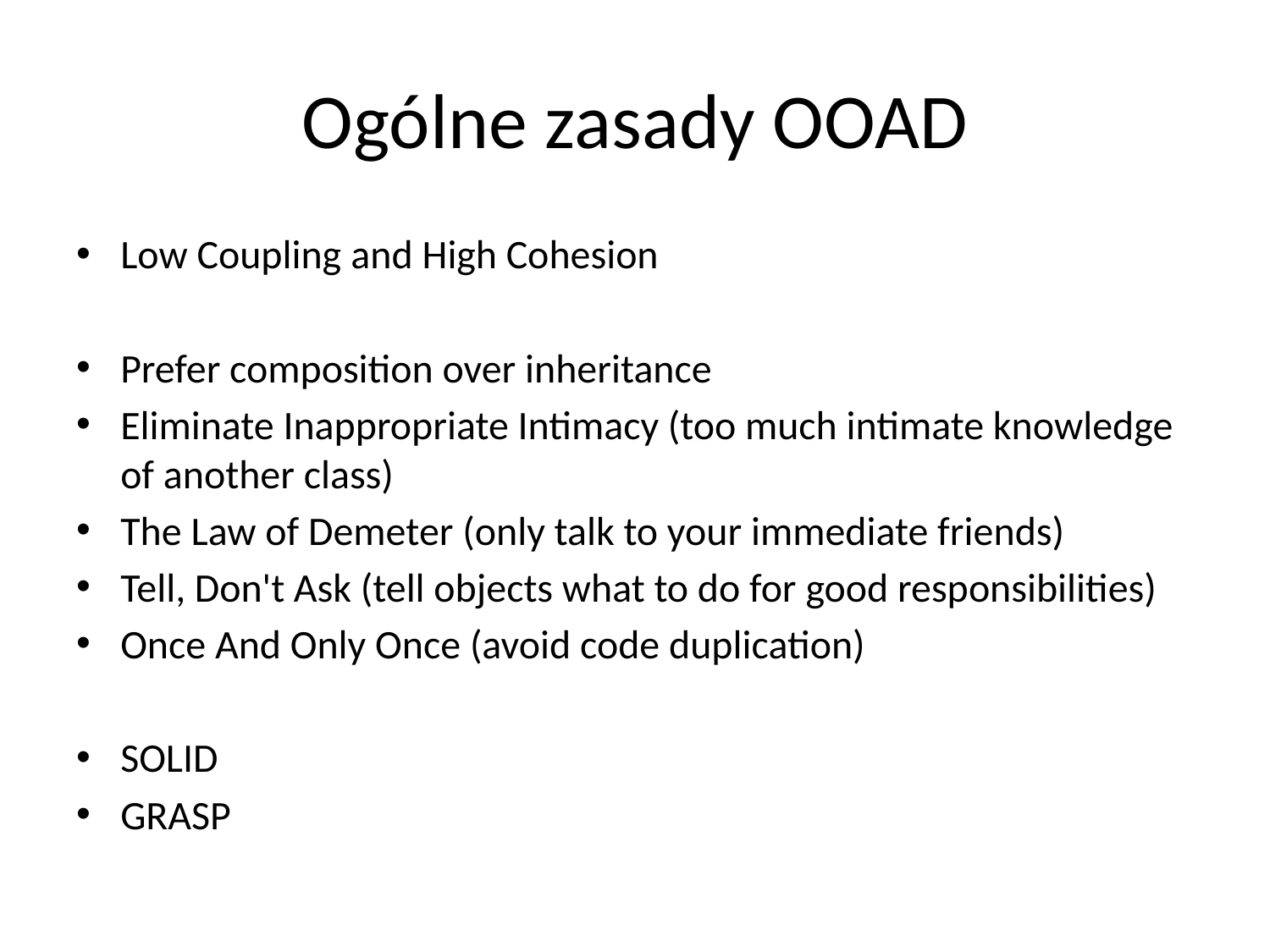

# Ogólne zasady OOAD
Low Coupling and High Cohesion

Prefer composition over inheritance
Eliminate Inappropriate Intimacy (too much intimate knowledge of another class)
The Law of Demeter (only talk to your immediate friends)
Tell, Don't Ask (tell objects what to do for good responsibilities)
Once And Only Once (avoid code duplication)

SOLID
GRASP